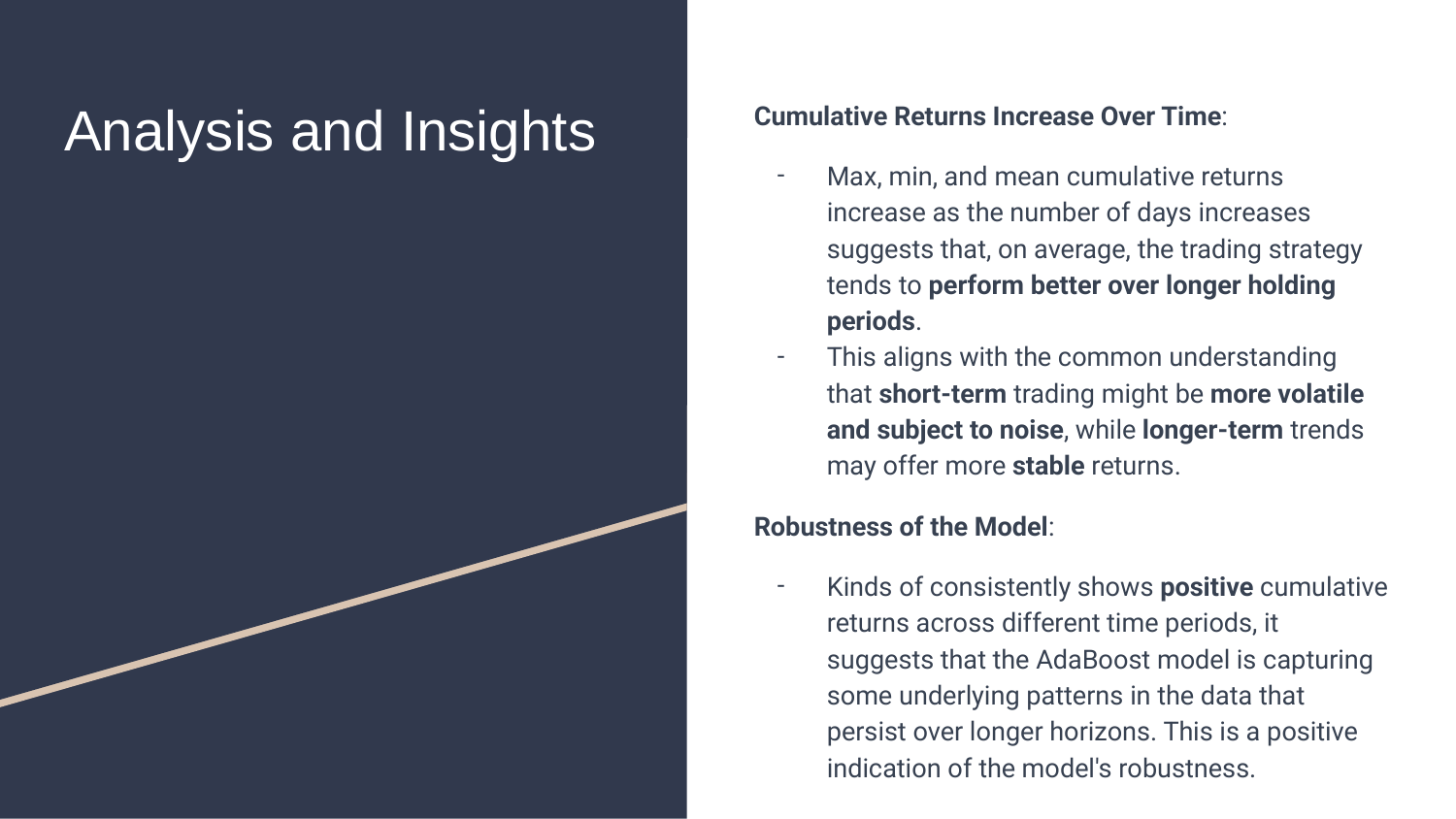

# Analysis and Insights
Cumulative Returns Increase Over Time:
Max, min, and mean cumulative returns increase as the number of days increases suggests that, on average, the trading strategy tends to perform better over longer holding periods.
This aligns with the common understanding that short-term trading might be more volatile and subject to noise, while longer-term trends may offer more stable returns.
Robustness of the Model:
Kinds of consistently shows positive cumulative returns across different time periods, it suggests that the AdaBoost model is capturing some underlying patterns in the data that persist over longer horizons. This is a positive indication of the model's robustness.